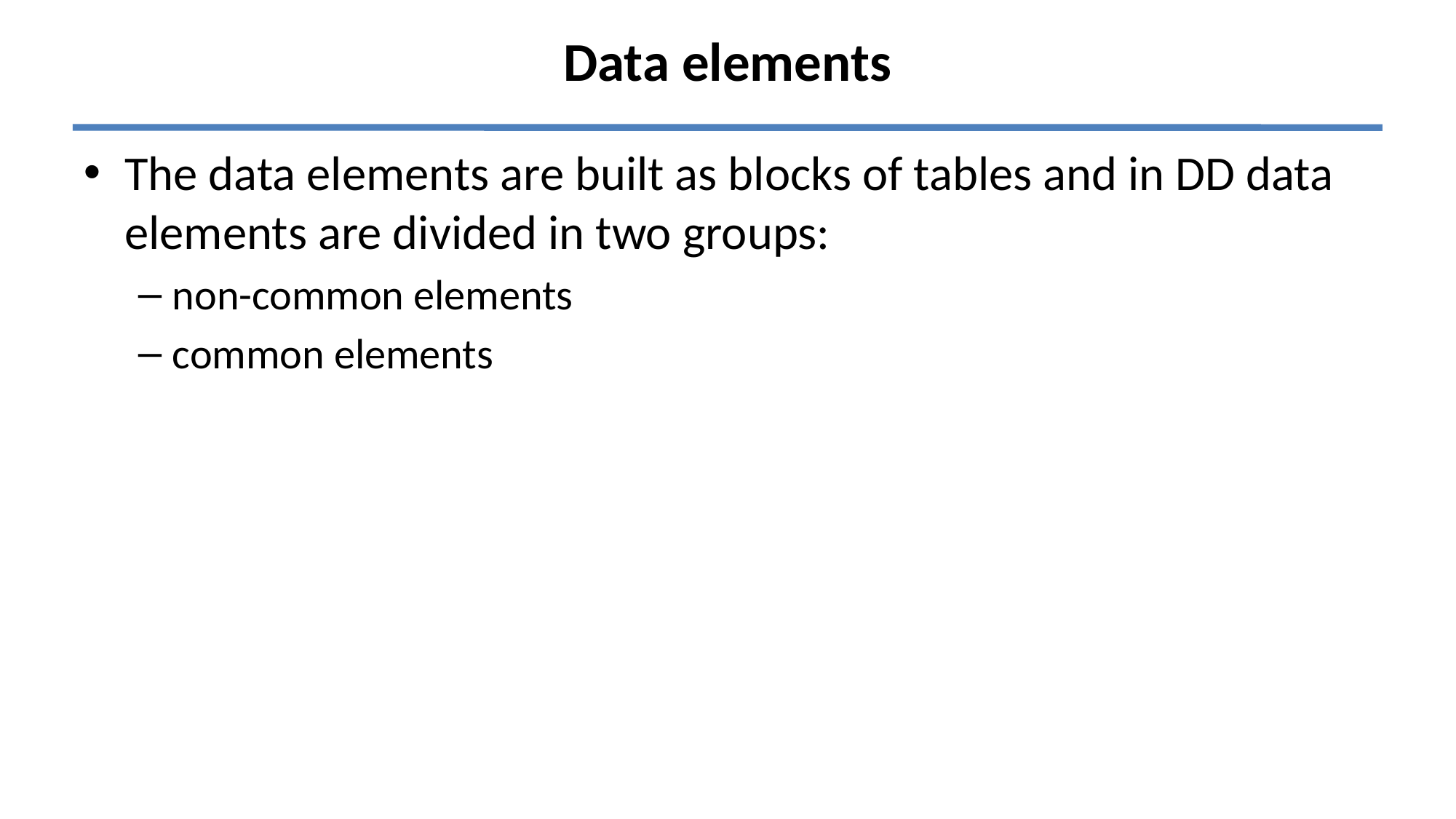

# Data elements
The data elements are built as blocks of tables and in DD data elements are divided in two groups:
non-common elements
common elements